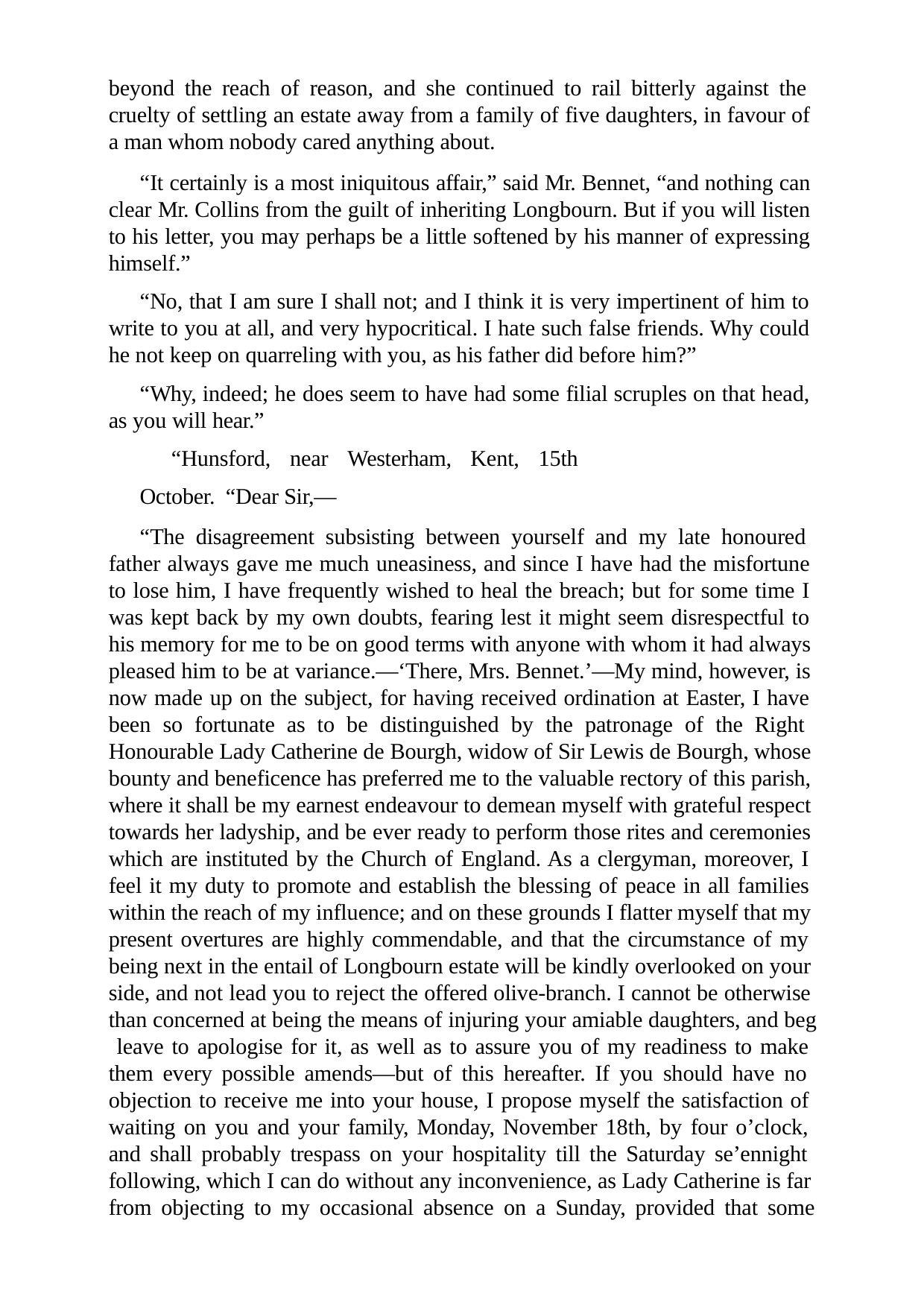

beyond the reach of reason, and she continued to rail bitterly against the  cruelty of settling an estate away from a family of five daughters, in favour of  a man whom nobody cared anything about.
“It certainly is a most iniquitous affair,” said Mr. Bennet, “and nothing can  clear Mr. Collins from the guilt of inheriting Longbourn. But if you will listen  to his letter, you may perhaps be a little softened by his manner of expressing  himself.”
“No, that I am sure I shall not; and I think it is very impertinent of him to  write to you at all, and very hypocritical. I hate such false friends. Why could  he not keep on quarreling with you, as his father did before him?”
“Why, indeed; he does seem to have had some filial scruples on that head,  as you will hear.”
“Hunsford, near Westerham, Kent, 15th October.  “Dear Sir,—
“The disagreement subsisting between yourself and my late honoured  father always gave me much uneasiness, and since I have had the misfortune  to lose him, I have frequently wished to heal the breach; but for some time I  was kept back by my own doubts, fearing lest it might seem disrespectful to  his memory for me to be on good terms with anyone with whom it had always  pleased him to be at variance.—‘There, Mrs. Bennet.’—My mind, however, is  now made up on the subject, for having received ordination at Easter, I have  been so fortunate as to be distinguished by the patronage of the Right  Honourable Lady Catherine de Bourgh, widow of Sir Lewis de Bourgh, whose  bounty and beneficence has preferred me to the valuable rectory of this parish,  where it shall be my earnest endeavour to demean myself with grateful respect  towards her ladyship, and be ever ready to perform those rites and ceremonies  which are instituted by the Church of England. As a clergyman, moreover, I  feel it my duty to promote and establish the blessing of peace in all families  within the reach of my influence; and on these grounds I flatter myself that my  present overtures are highly commendable, and that the circumstance of my  being next in the entail of Longbourn estate will be kindly overlooked on your  side, and not lead you to reject the offered olive-branch. I cannot be otherwise  than concerned at being the means of injuring your amiable daughters, and beg  leave to apologise for it, as well as to assure you of my readiness to make  them every possible amends—but of this hereafter. If you should have no  objection to receive me into your house, I propose myself the satisfaction of  waiting on you and your family, Monday, November 18th, by four o’clock,  and shall probably trespass on your hospitality till the Saturday se’ennight  following, which I can do without any inconvenience, as Lady Catherine is far  from objecting to my occasional absence on a Sunday, provided that some